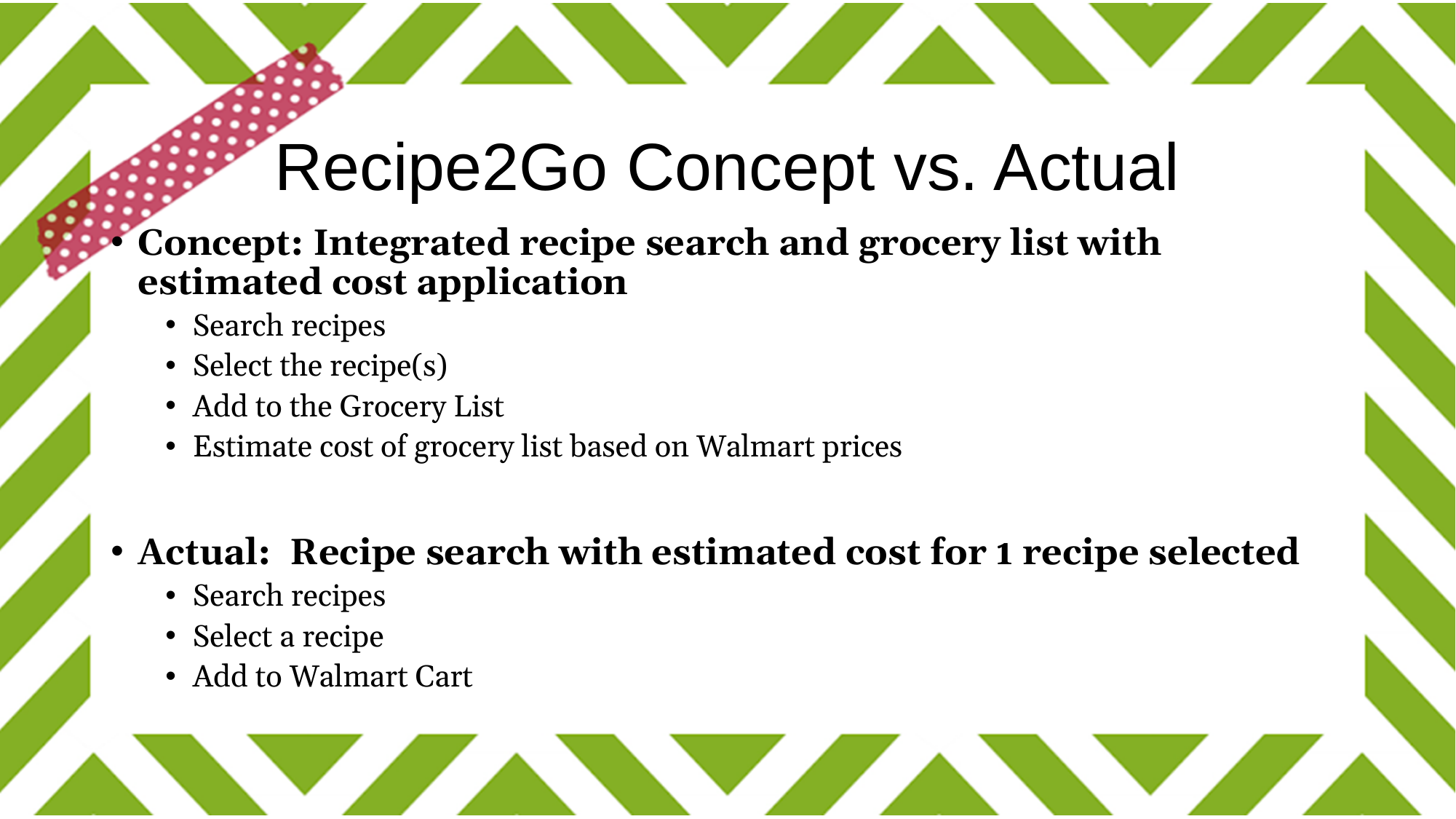

# Recipe2Go Concept vs. Actual
Concept: Integrated recipe search and grocery list with estimated cost application
Search recipes
Select the recipe(s)
Add to the Grocery List
Estimate cost of grocery list based on Walmart prices

Actual:  Recipe search with estimated cost for 1 recipe selected
Search recipes
Select a recipe
Add to Walmart Cart